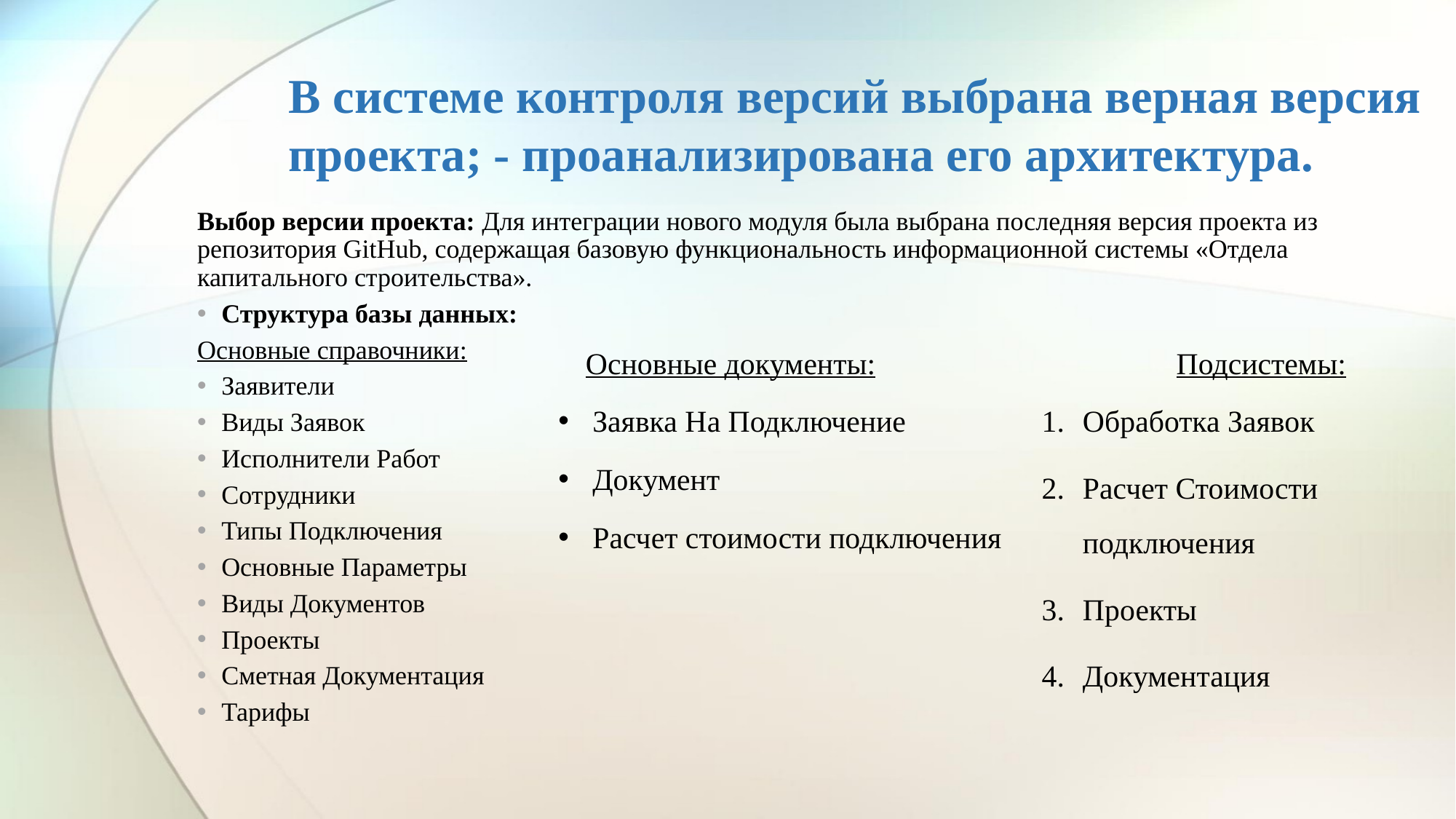

# В системе контроля версий выбрана верная версия проекта; - проанализирована его архитектура.
Выбор версии проекта: Для интеграции нового модуля была выбрана последняя версия проекта из репозитория GitHub, содержащая базовую функциональность информационной системы «Отдела капитального строительства».
Структура базы данных:
Основные справочники:
Заявители
Виды Заявок
Исполнители Работ
Сотрудники
Типы Подключения
Основные Параметры
Виды Документов
Проекты
Сметная Документация
Тарифы
Основные документы:
Заявка На Подключение
Документ
Расчет стоимости подключения
Подсистемы:
Обработка Заявок
Расчет Стоимости подключения
Проекты
Документация